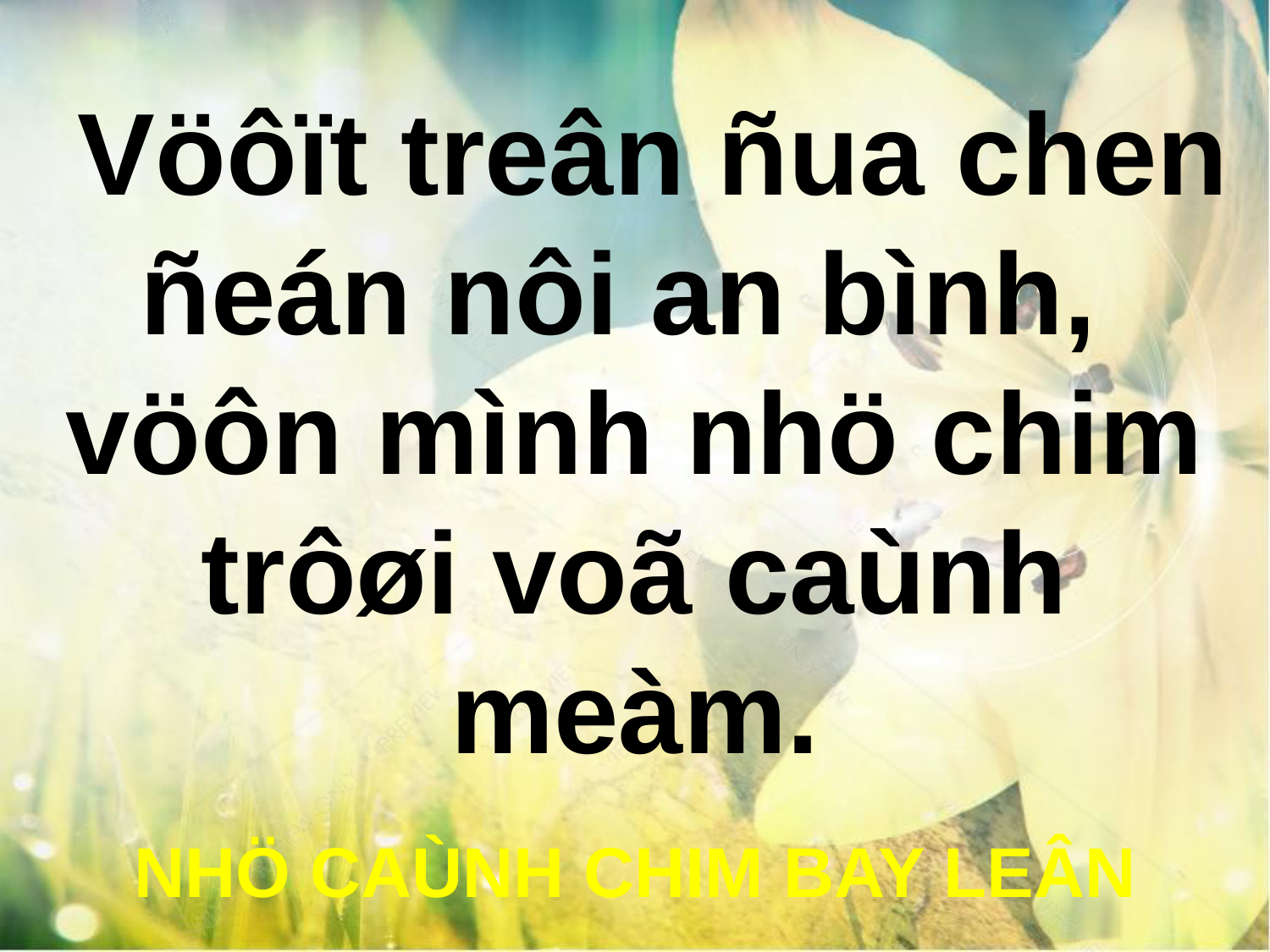

Vöôït treân ñua chen ñeán nôi an bình,
vöôn mình nhö chim trôøi voã caùnh meàm.
NHÖ CAÙNH CHIM BAY LEÂN